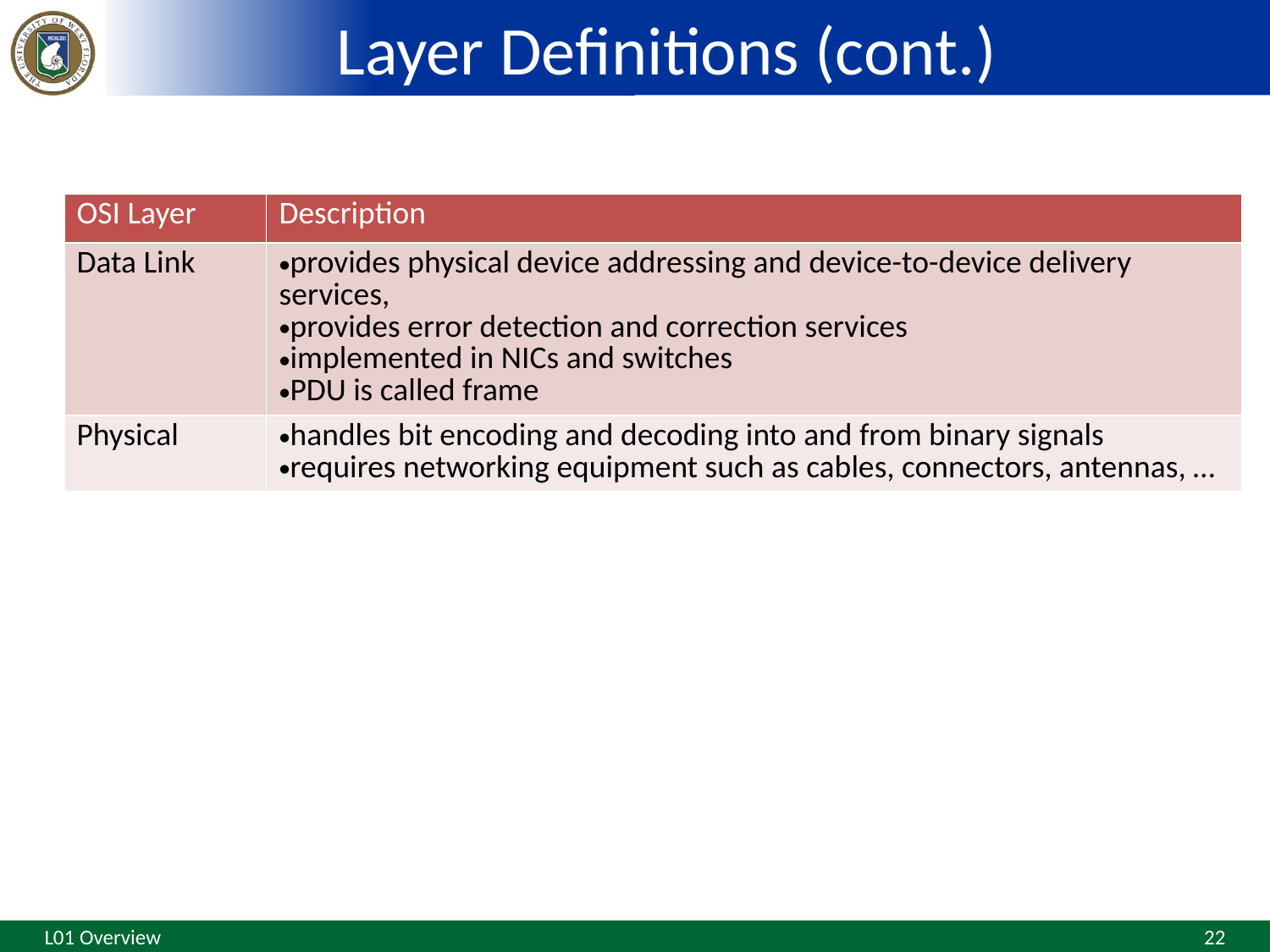

# Layer Definitions (cont.)
| OSI Layer | Description |
| --- | --- |
| Data Link | provides physical device addressing and device-to-device delivery services, provides error detection and correction services implemented in NICs and switches PDU is called frame |
| Physical | handles bit encoding and decoding into and from binary signals requires networking equipment such as cables, connectors, antennas, … |
L01 Overview
22